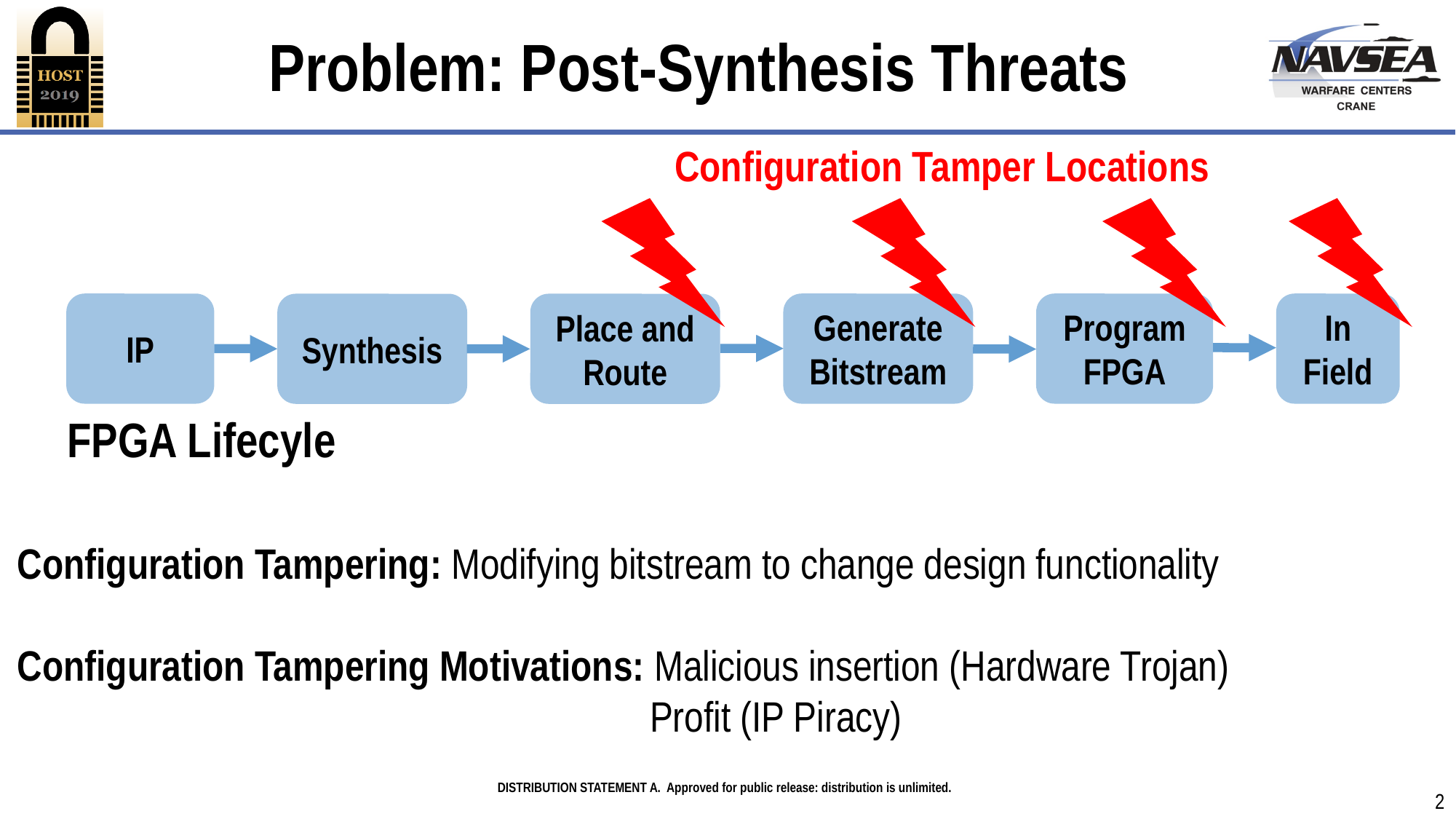

# Problem: Post-Synthesis Threats
Configuration Tamper Locations

IP
Generate Bitstream
Program FPGA
In Field
Synthesis
Place and Route
FPGA Lifecyle
Configuration Tampering: Modifying bitstream to change design functionality

Configuration Tampering Motivations: Malicious insertion (Hardware Trojan)
					         Profit (IP Piracy)
2
12/6/2019